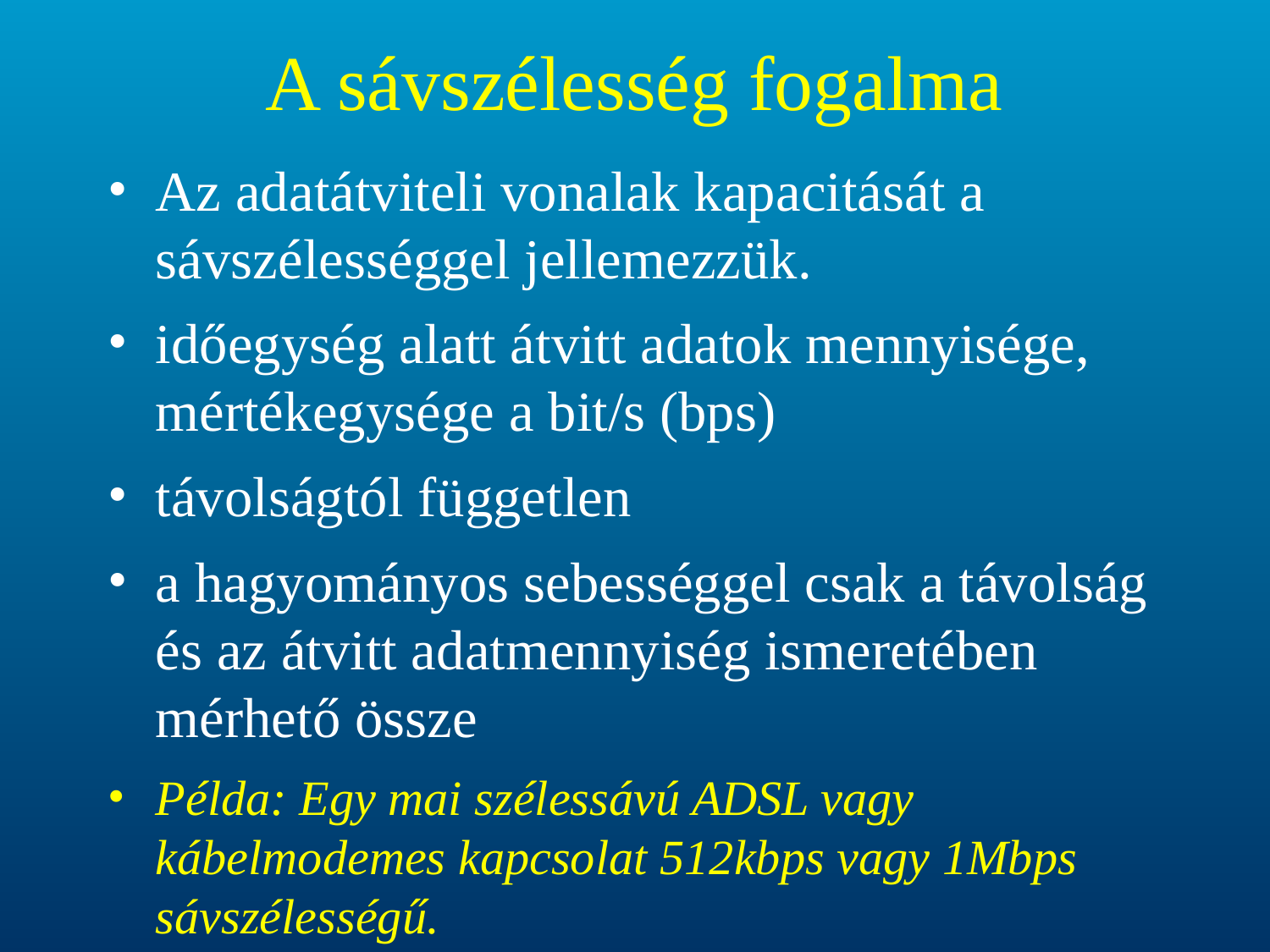

# A sávszélesség fogalma
Az adatátviteli vonalak kapacitását a sávszélességgel jellemezzük.
időegység alatt átvitt adatok mennyisége, mértékegysége a bit/s (bps)
távolságtól független
a hagyományos sebességgel csak a távolság és az átvitt adatmennyiség ismeretében mérhető össze
Példa: Egy mai szélessávú ADSL vagy kábelmodemes kapcsolat 512kbps vagy 1Mbps sávszélességű.